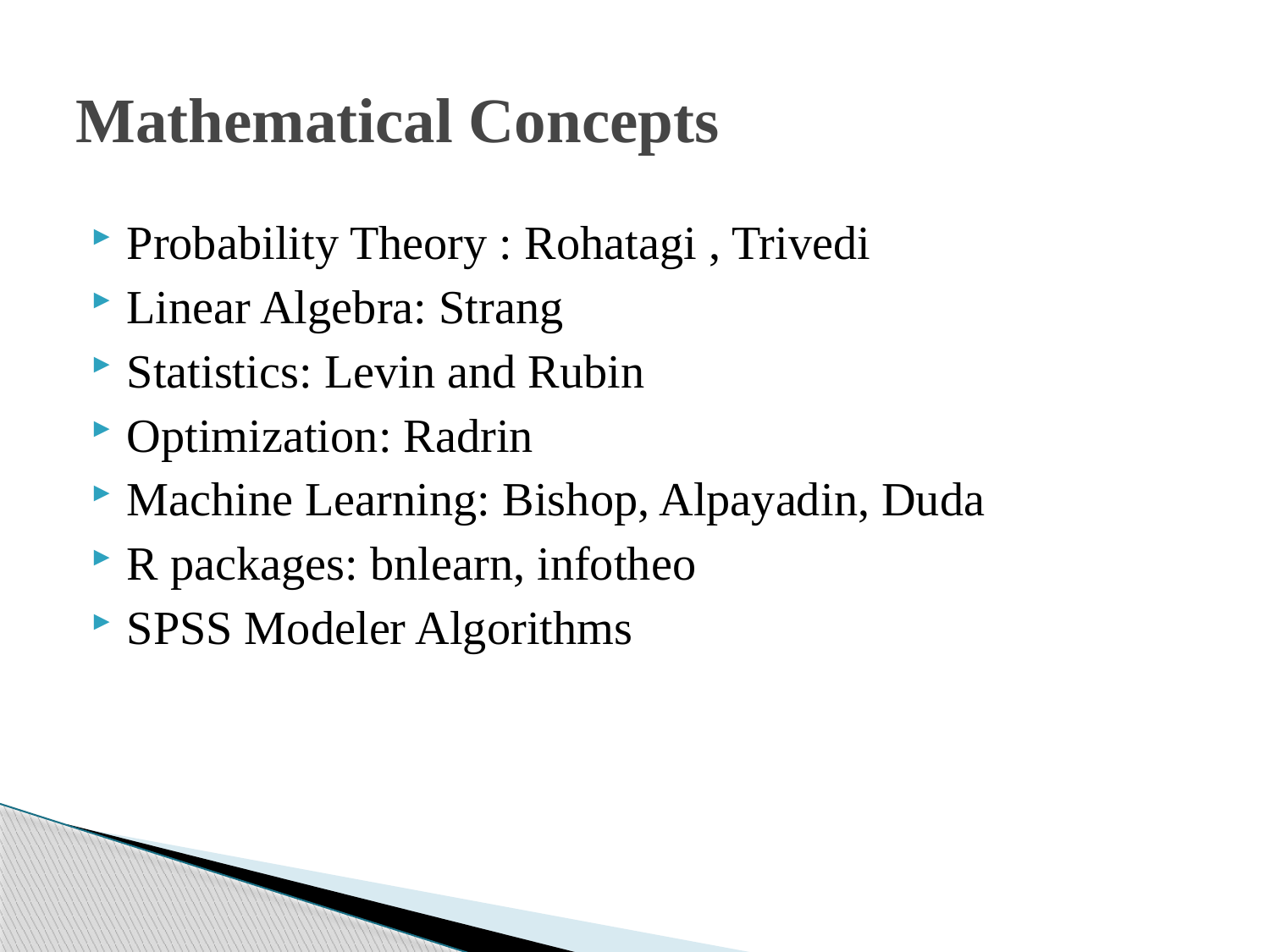

# Mathematical Concepts
Probability Theory : Rohatagi , Trivedi
Linear Algebra: Strang
Statistics: Levin and Rubin
Optimization: Radrin
Machine Learning: Bishop, Alpayadin, Duda
R packages: bnlearn, infotheo
SPSS Modeler Algorithms